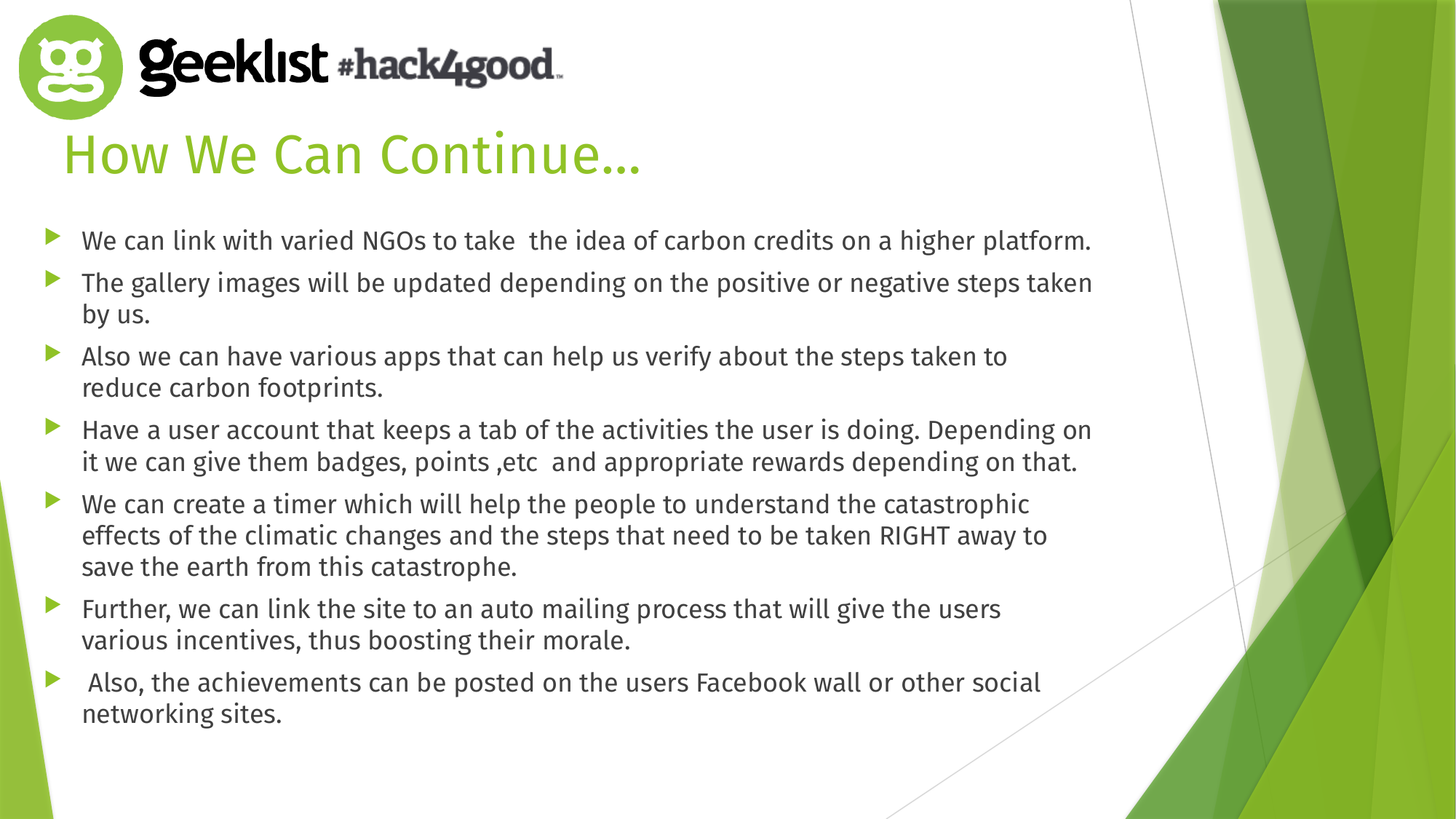

# How We Can Continue…
We can link with varied NGOs to take  the idea of carbon credits on a higher platform.
The gallery images will be updated depending on the positive or negative steps taken by us.
Also we can have various apps that can help us verify about the steps taken to reduce carbon footprints.
Have a user account that keeps a tab of the activities the user is doing. Depending on it we can give them badges, points ,etc  and appropriate rewards depending on that.
We can create a timer which will help the people to understand the catastrophic effects of the climatic changes and the steps that need to be taken RIGHT away to save the earth from this catastrophe.
Further, we can link the site to an auto mailing process that will give the users various incentives, thus boosting their morale.
 Also, the achievements can be posted on the users Facebook wall or other social networking sites.